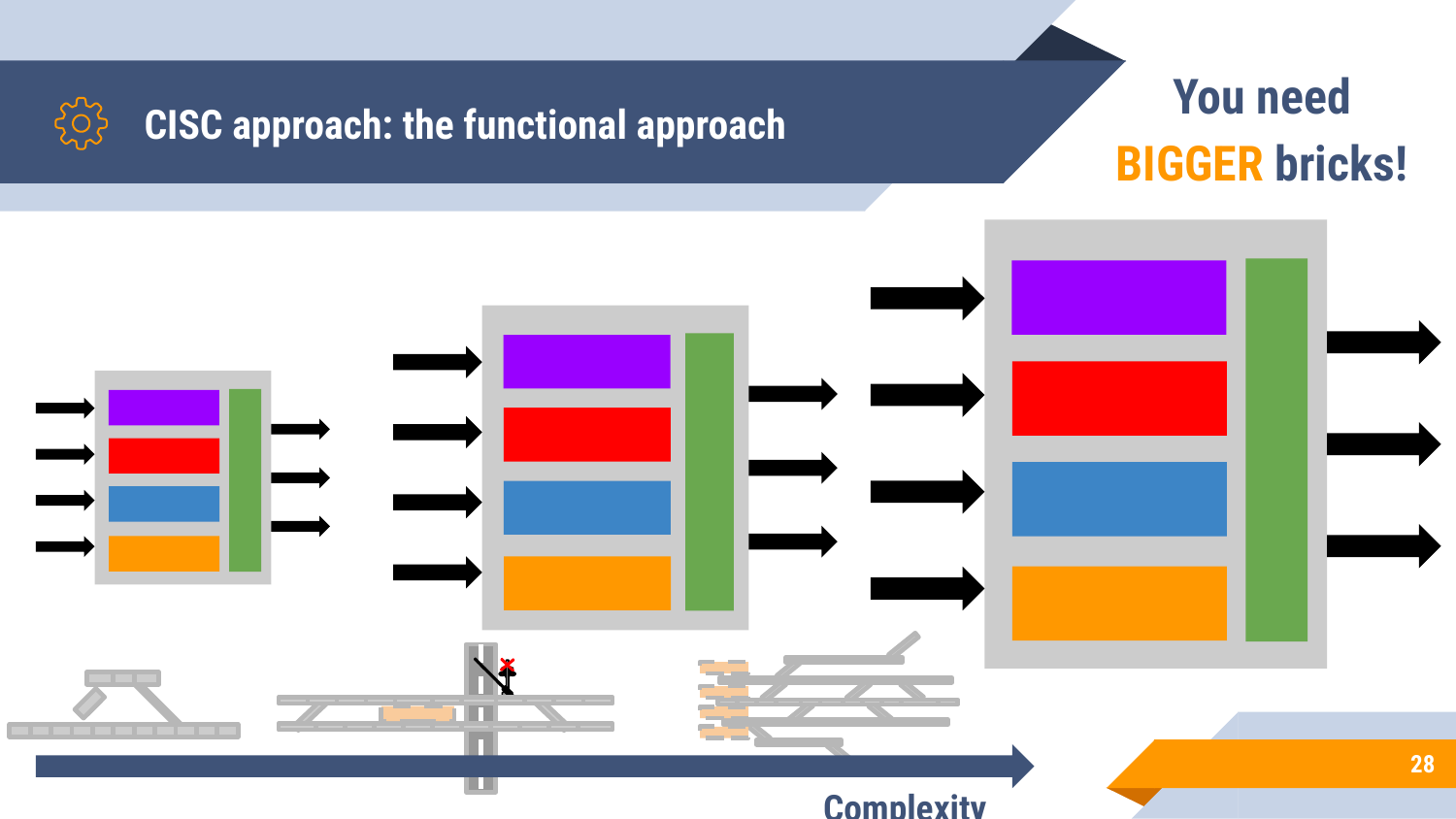

# CISC approach: the functional approach
You need BIGGER bricks!

28

Complexity